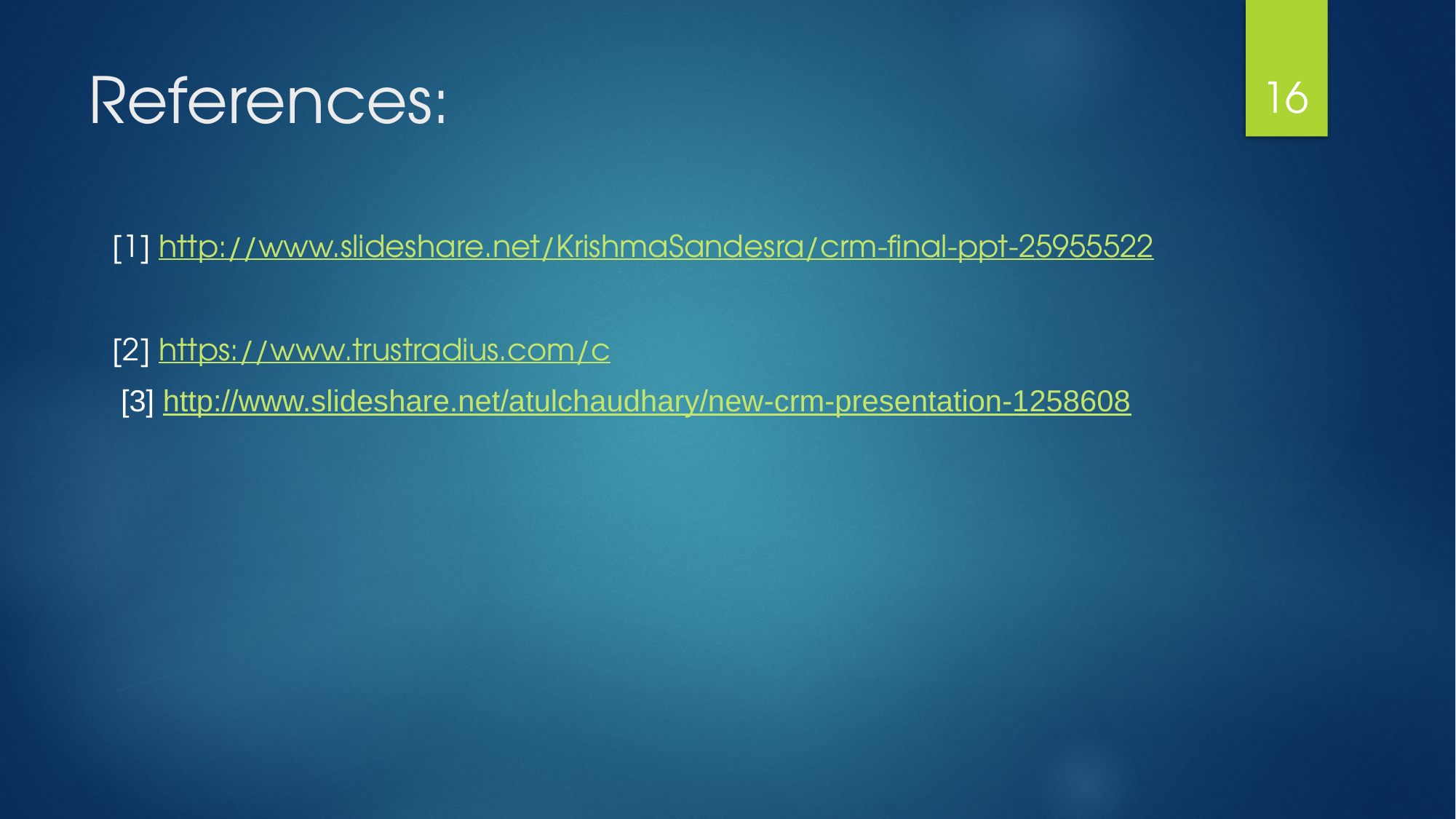

16
# References:
[1] http://www.slideshare.net/KrishmaSandesra/crm-final-ppt-25955522

[2] https://www.trustradius.com/c
 [3] http://www.slideshare.net/atulchaudhary/new-crm-presentation-1258608